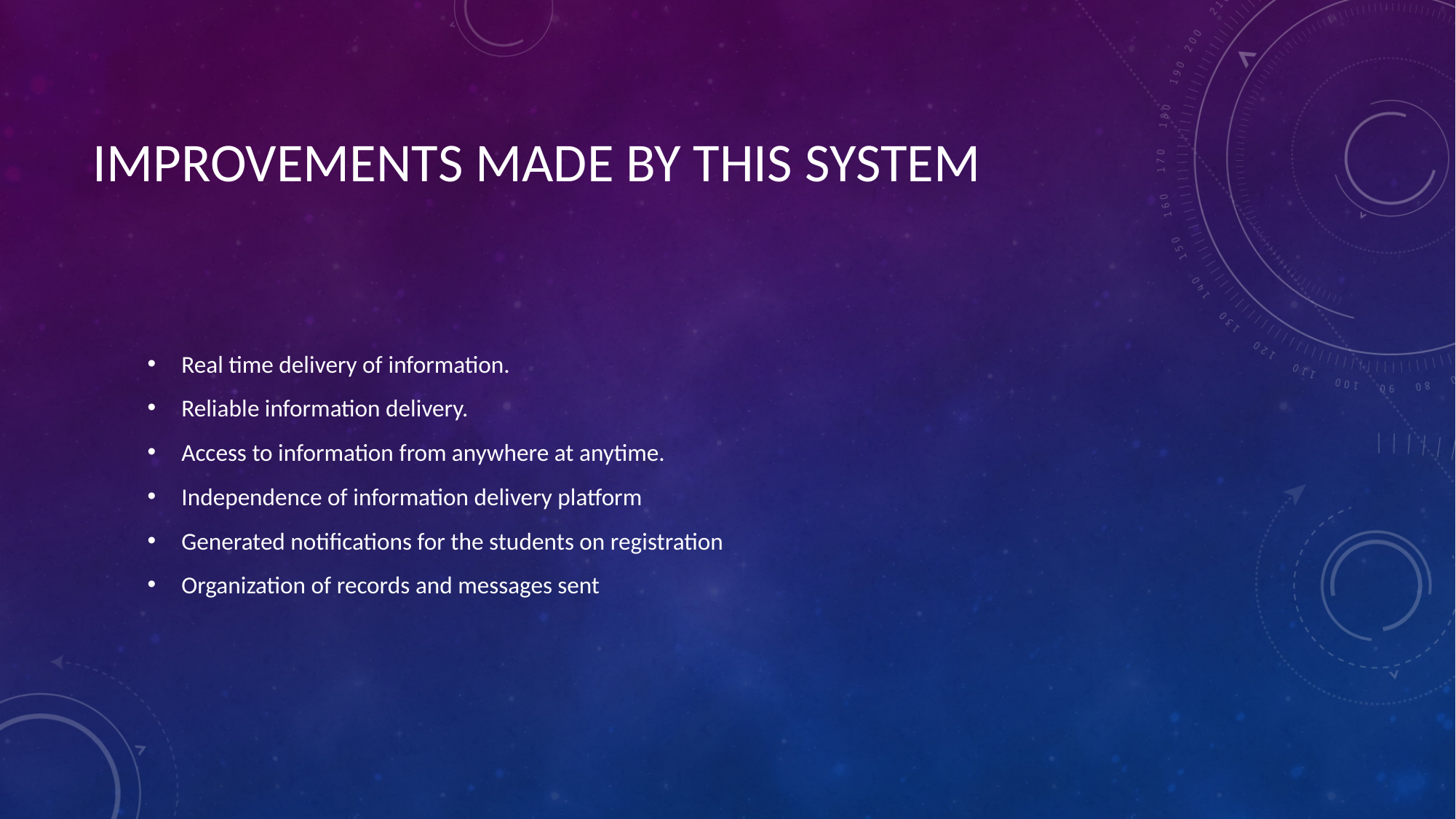

# IMPROVEMENTS MADE BY THIS SYSTEM
Real time delivery of information.
Reliable information delivery.
Access to information from anywhere at anytime.
Independence of information delivery platform
Generated notifications for the students on registration
Organization of records and messages sent